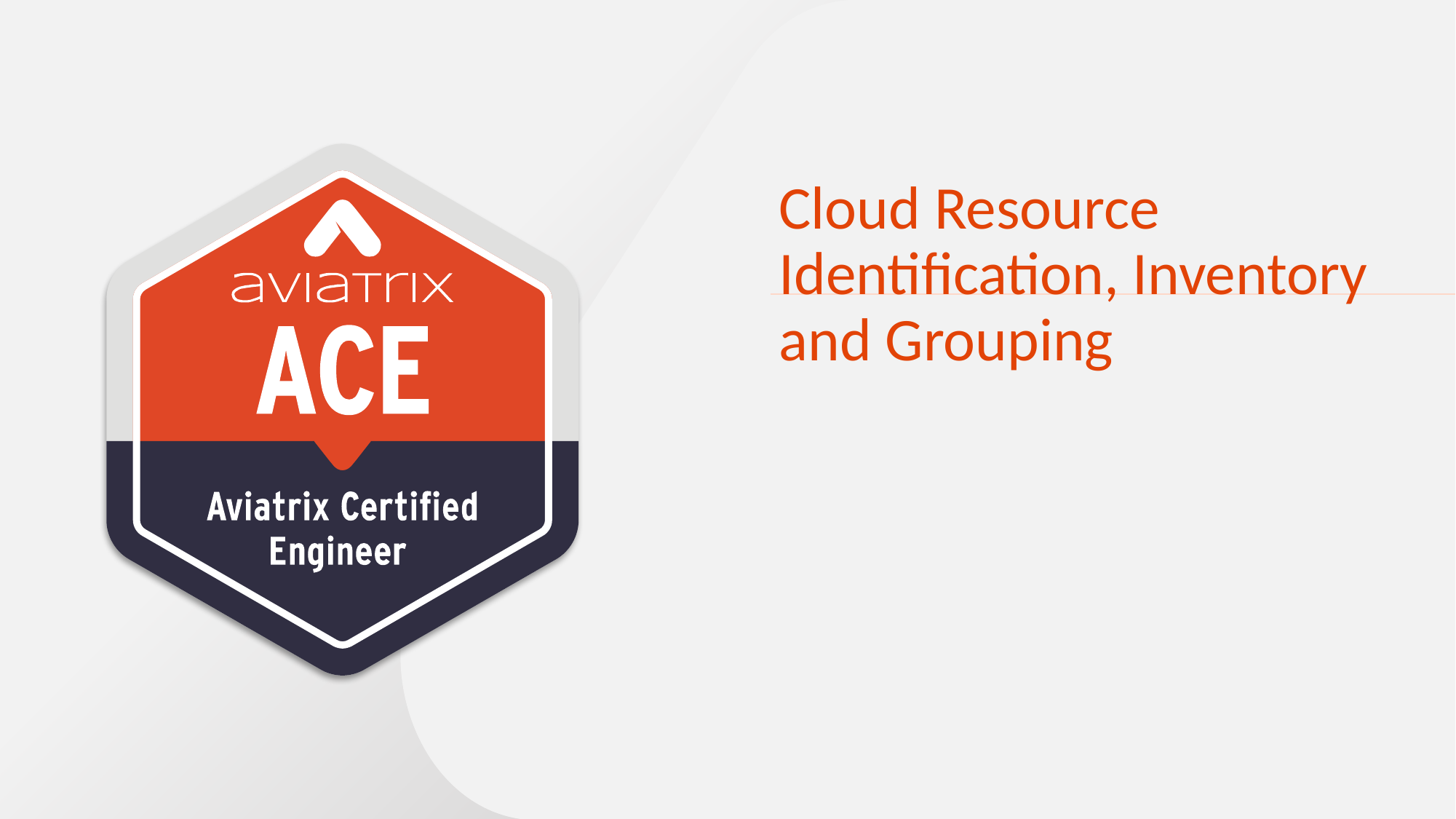

# Cloud Resource Identification, Inventory and Grouping